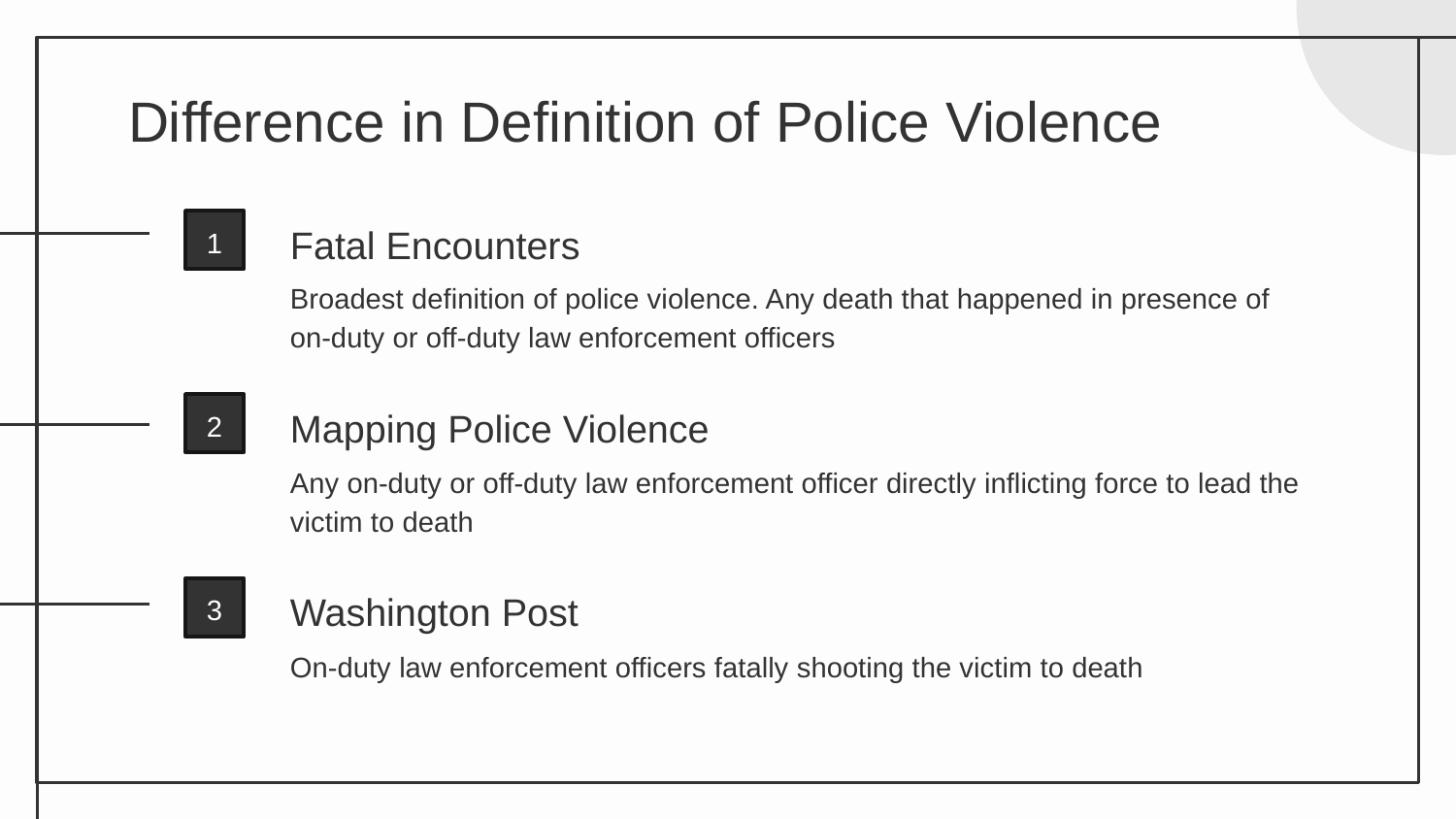

# Difference in Definition of Police Violence
Fatal Encounters
1
Broadest definition of police violence. Any death that happened in presence of on-duty or off-duty law enforcement officers
Mapping Police Violence
2
Any on-duty or off-duty law enforcement officer directly inflicting force to lead the victim to death
Washington Post
3
On-duty law enforcement officers fatally shooting the victim to death